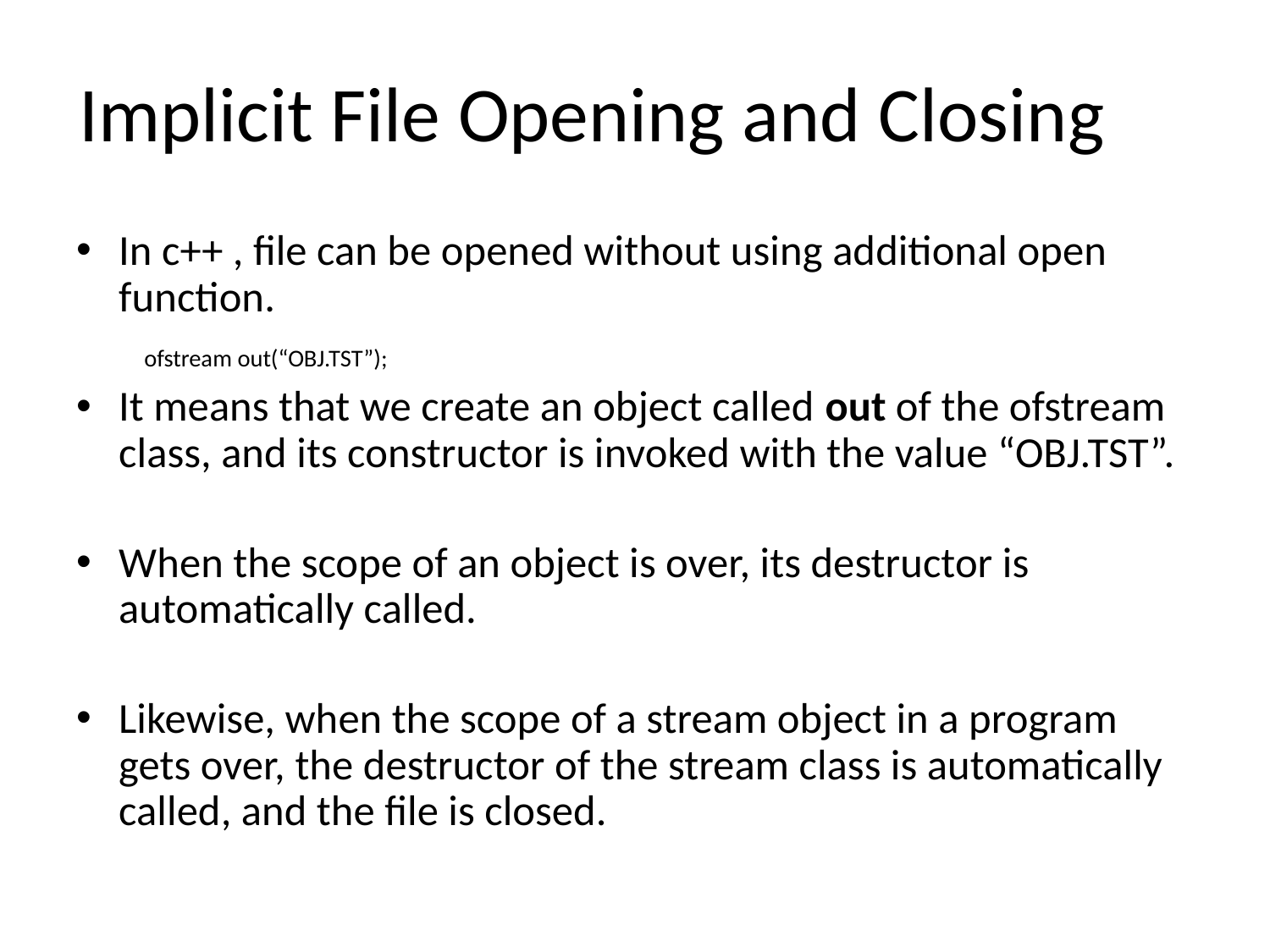

# Implicit File Opening and Closing
In c++ , file can be opened without using additional open function.
       ofstream out(“OBJ.TST”);
It means that we create an object called out of the ofstream class, and its constructor is invoked with the value “OBJ.TST”.

When the scope of an object is over, its destructor is automatically called.

Likewise, when the scope of a stream object in a program gets over, the destructor of the stream class is automatically called, and the file is closed.